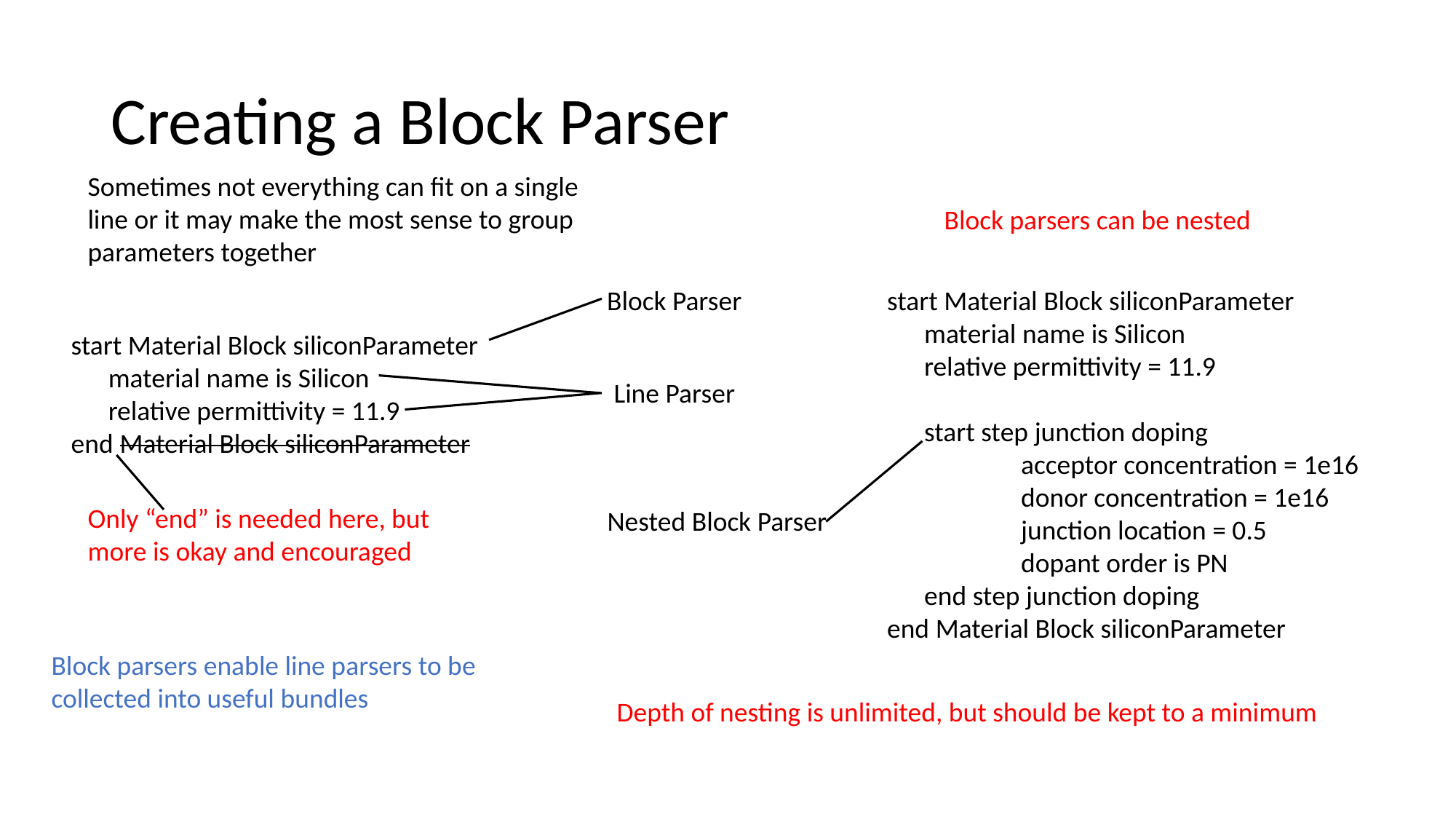

# Creating a Block Parser
Sometimes not everything can fit on a single line or it may make the most sense to group parameters together
Block parsers can be nested
start Material Block siliconParameter
      material name is Silicon
      relative permittivity = 11.9

      start step junction doping
      	    acceptor concentration = 1e16
	    donor concentration = 1e16
	    junction location = 0.5
	    dopant order is PN
      end step junction doping
end Material Block siliconParameter
Nested Block Parser
Depth of nesting is unlimited, but should be kept to a minimum
Block Parser
start Material Block siliconParameter
      material name is Silicon
      relative permittivity = 11.9
end Material Block siliconParameter
Line Parser
Only “end” is needed here, but more is okay and encouraged
Block parsers enable line parsers to be collected into useful bundles